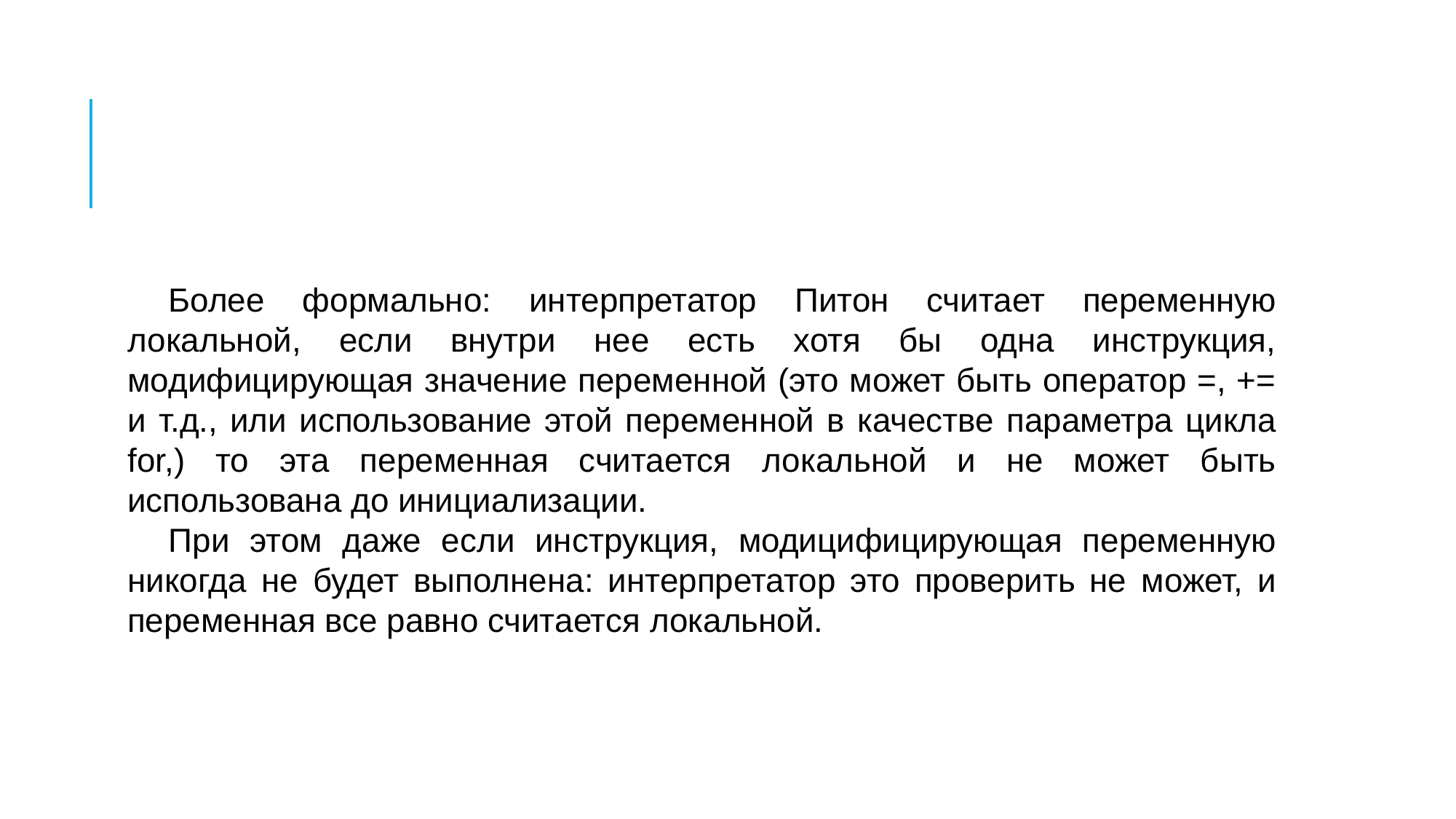

#
Более формально: интерпретатор Питон считает переменную локальной, если внутри нее есть хотя бы одна инструкция, модифицирующая значение переменной (это может быть оператор =, += и т.д., или использование этой переменной в качестве параметра цикла for,) то эта переменная считается локальной и не может быть использована до инициализации.
При этом даже если инструкция, модицифицирующая переменную никогда не будет выполнена: интерпретатор это проверить не может, и переменная все равно считается локальной.